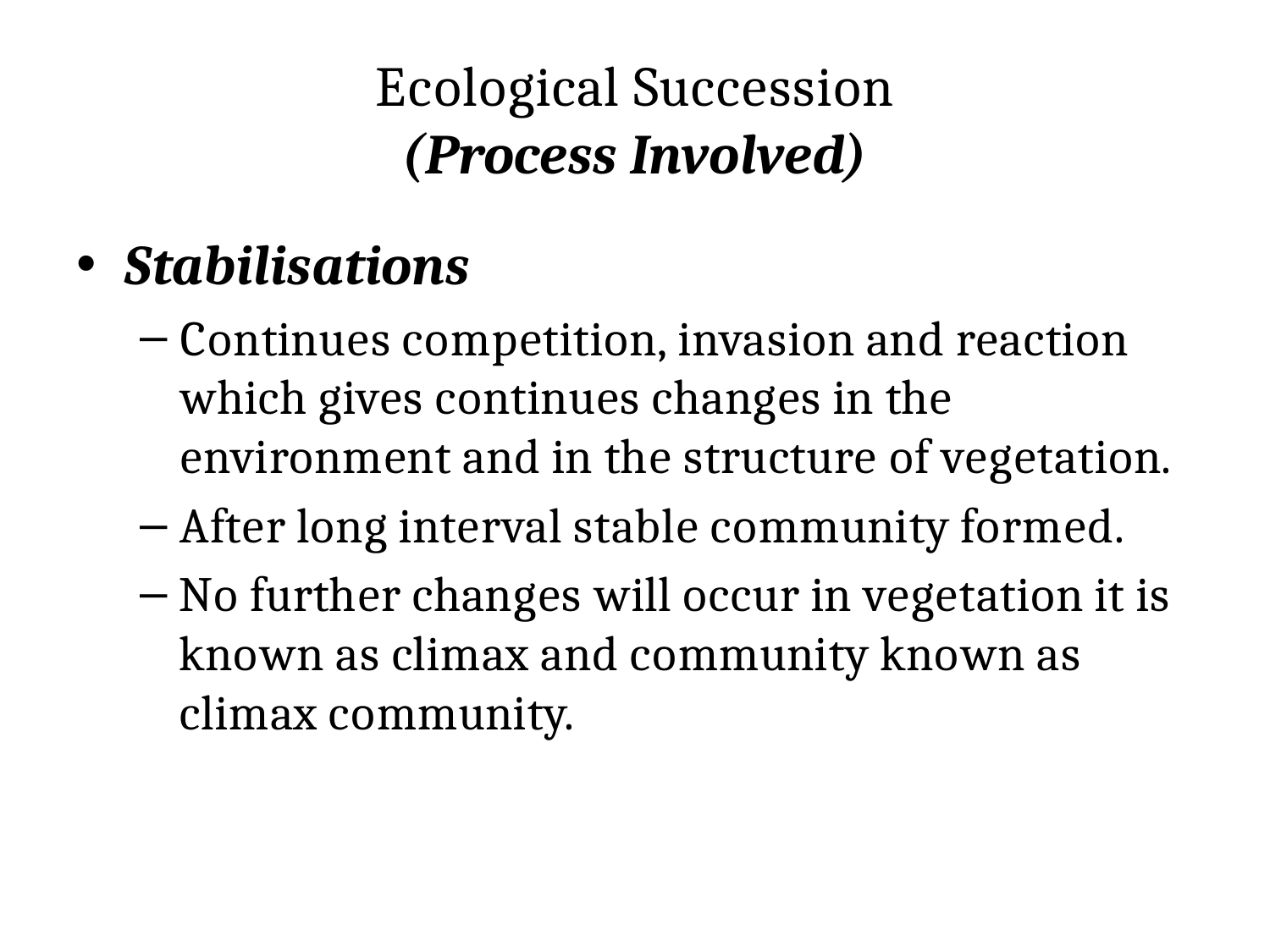

# Ecological Succession (Process Involved)
Stabilisations
Continues competition, invasion and reaction which gives continues changes in the environment and in the structure of vegetation.
After long interval stable community formed.
No further changes will occur in vegetation it is known as climax and community known as climax community.